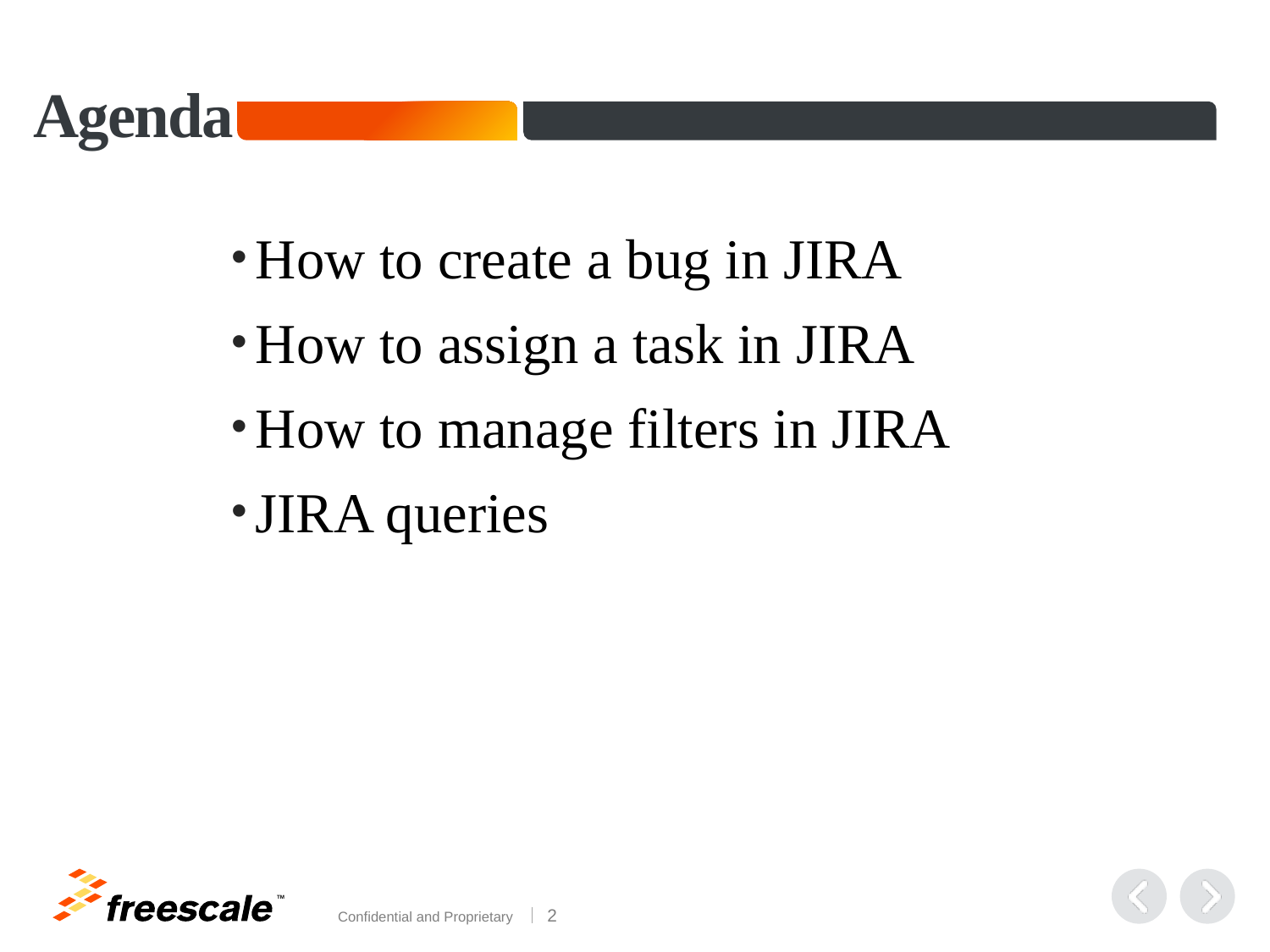

# Agenda
How to create a bug in JIRA
How to assign a task in JIRA
How to manage filters in JIRA
JIRA queries